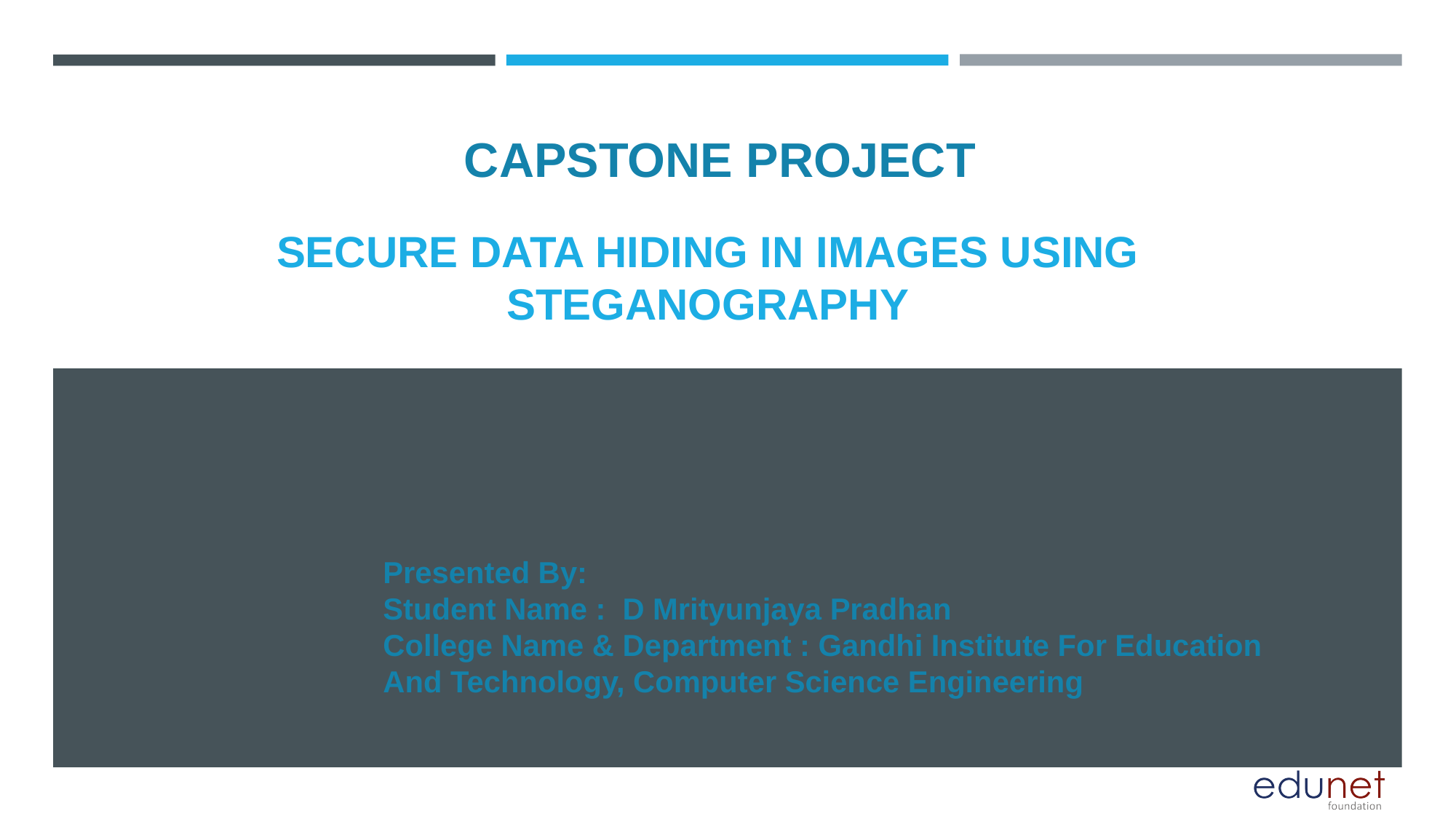

CAPSTONE PROJECT
# SECURE DATA HIDING IN IMAGES USING STEGANOGRAPHY
Presented By:
Student Name :  D Mrityunjaya Pradhan
College Name & Department : Gandhi Institute For Education And Technology, Computer Science Engineering